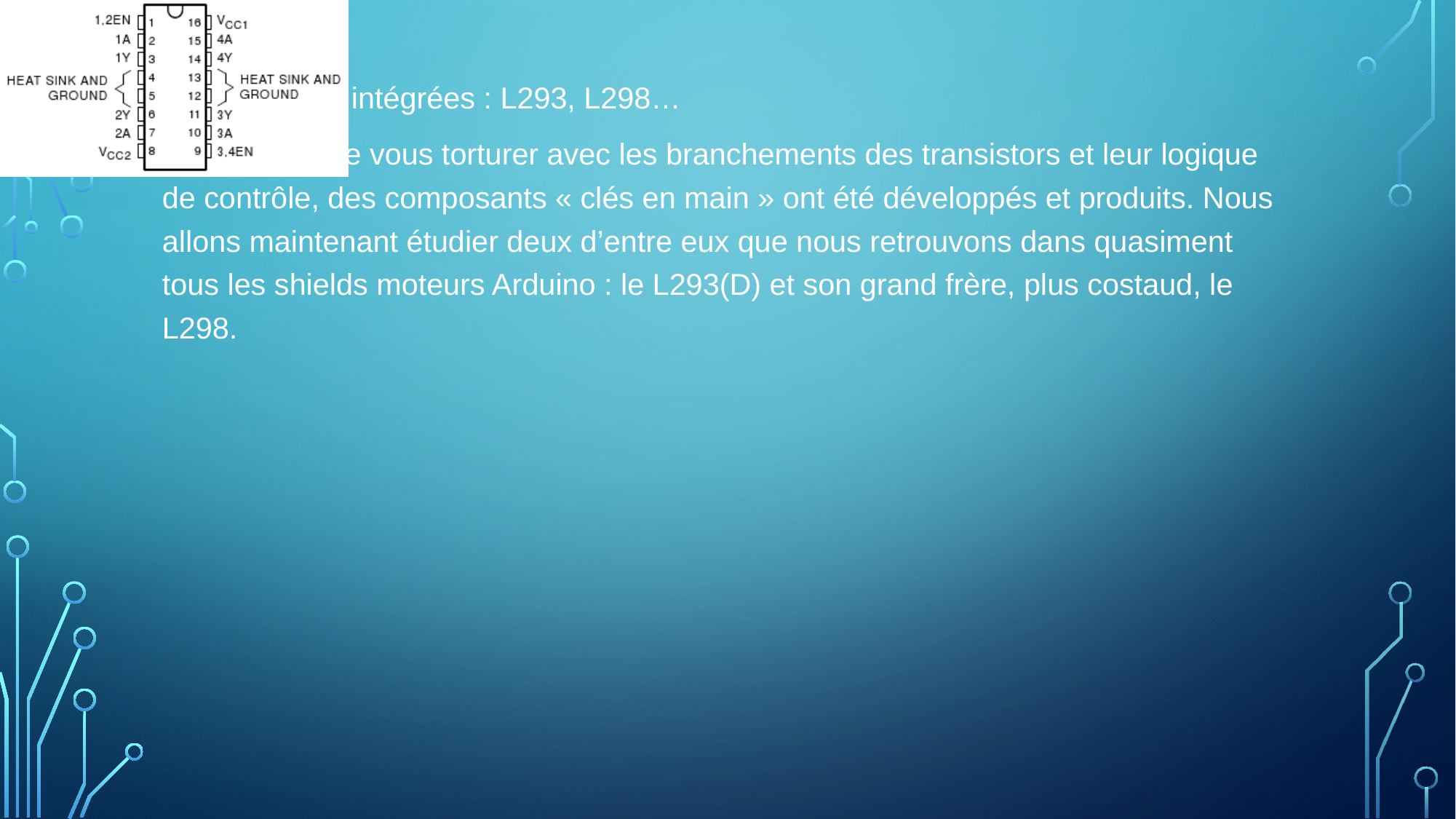

Des solutions intégrées : L293, L298…
Afin d’éviter de vous torturer avec les branchements des transistors et leur logique de contrôle, des composants « clés en main » ont été développés et produits. Nous allons maintenant étudier deux d’entre eux que nous retrouvons dans quasiment tous les shields moteurs Arduino : le L293(D) et son grand frère, plus costaud, le L298.